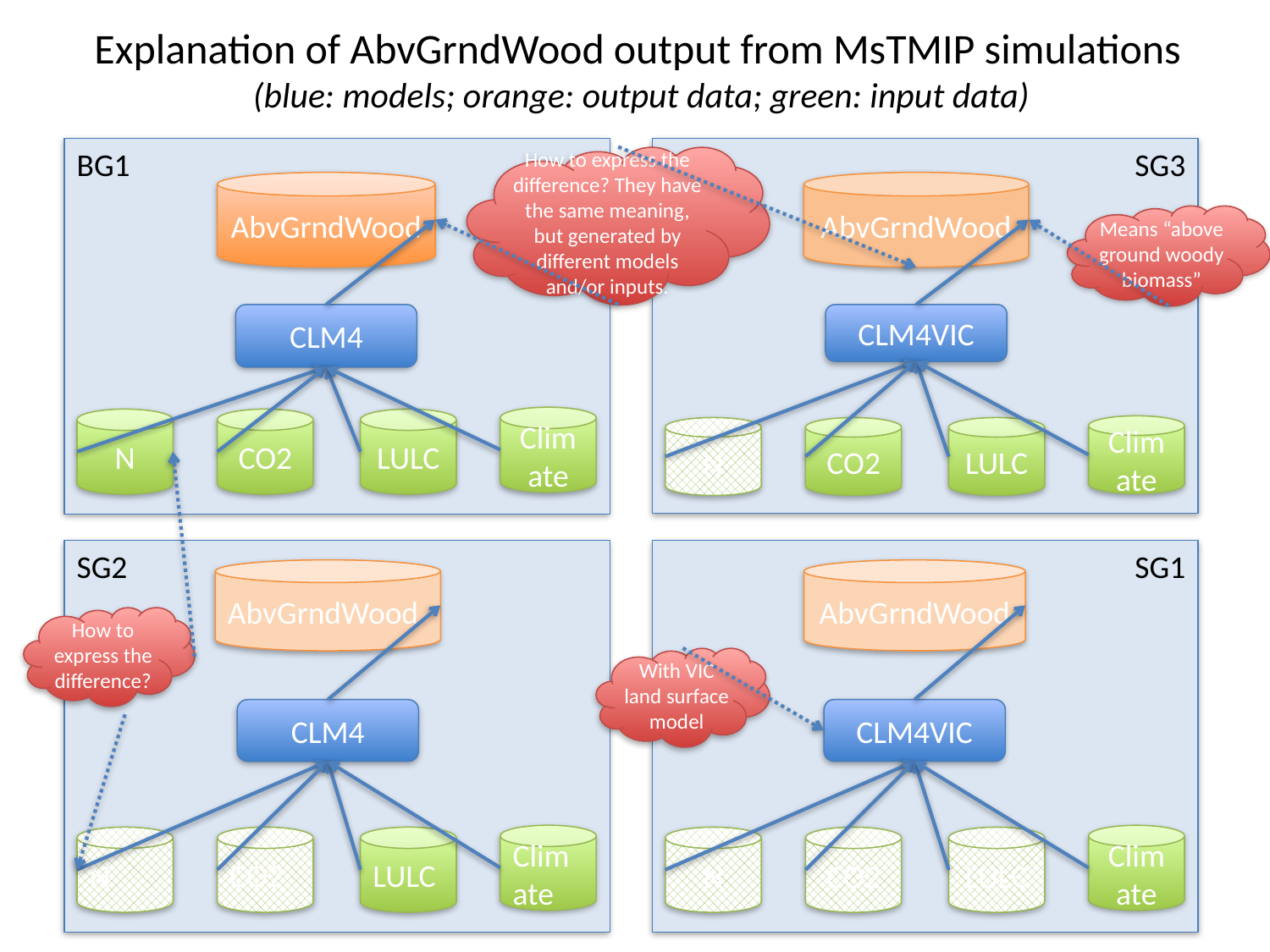

Explanation of AbvGrndWood output from MsTMIP simulations
 (blue: models; orange: output data; green: input data)
BG1
AbvGrndWood
CLM4
Climate
N
CO2
LULC
SG3
AbvGrndWood
CLM4VIC
Climate
N
CO2
LULC
How to express the difference? They have the same meaning, but generated by different models and/or inputs.
Means “above ground woody biomass”
SG2
AbvGrndWood
CLM4
Climate
N
CO2
LULC
SG1
AbvGrndWood
CLM4VIC
Climate
N
CO2
LULC
How to express the difference?
With VIC land surface model